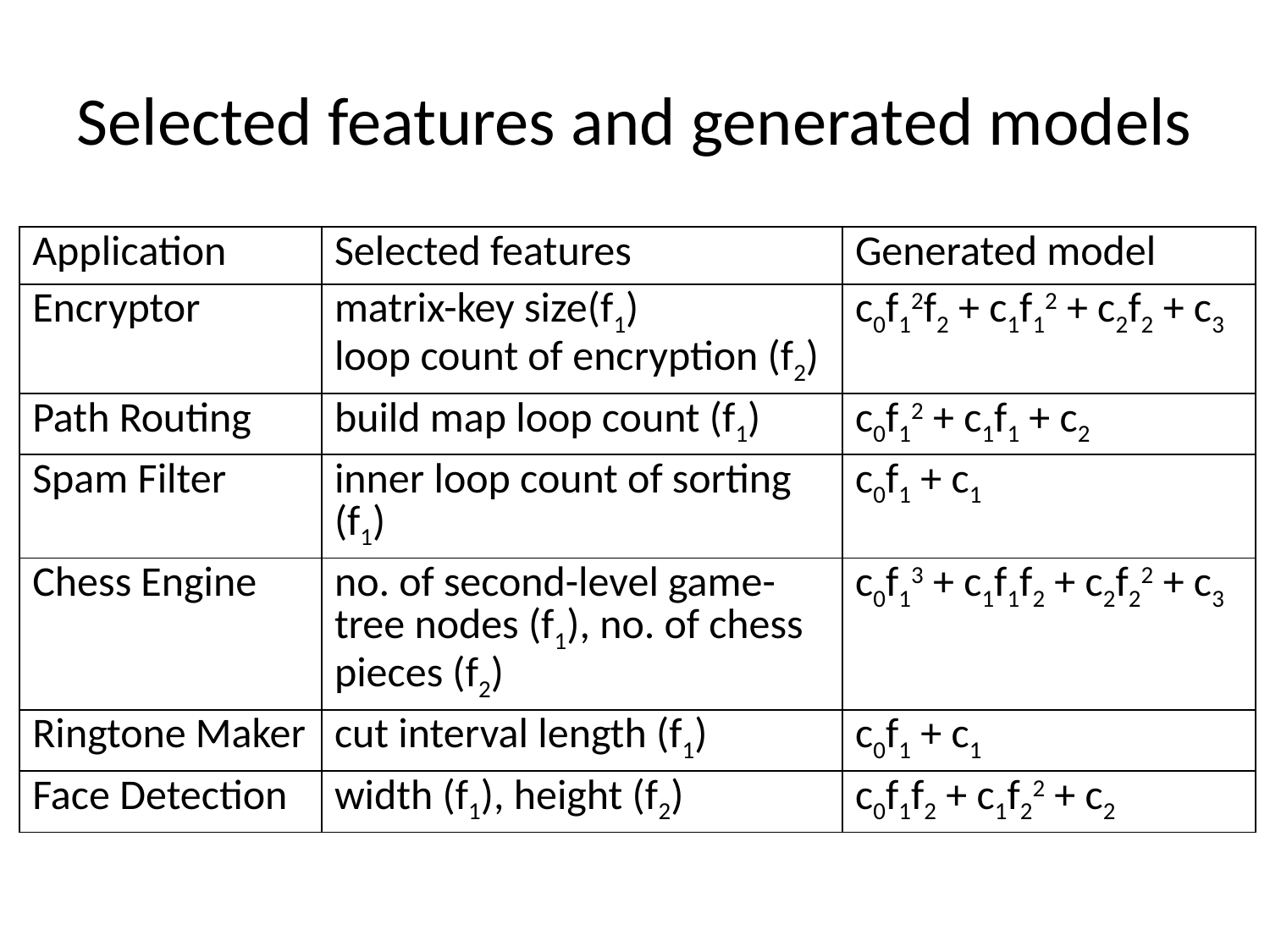

# Selected features and generated models
| Application | Selected features | Generated model |
| --- | --- | --- |
| Encryptor | matrix-key size(f1) loop count of encryption (f2) | c0f12f2 + c1f12 + c2f2 + c3 |
| Path Routing | build map loop count (f1) | c0f12 + c1f1 + c2 |
| Spam Filter | inner loop count of sorting (f1) | c0f1 + c1 |
| Chess Engine | no. of second-level game-tree nodes (f1), no. of chess pieces (f2) | c0f13 + c1f1f2 + c2f22 + c3 |
| Ringtone Maker | cut interval length (f1) | c0f1 + c1 |
| Face Detection | width (f1), height (f2) | c0f1f2 + c1f22 + c2 |